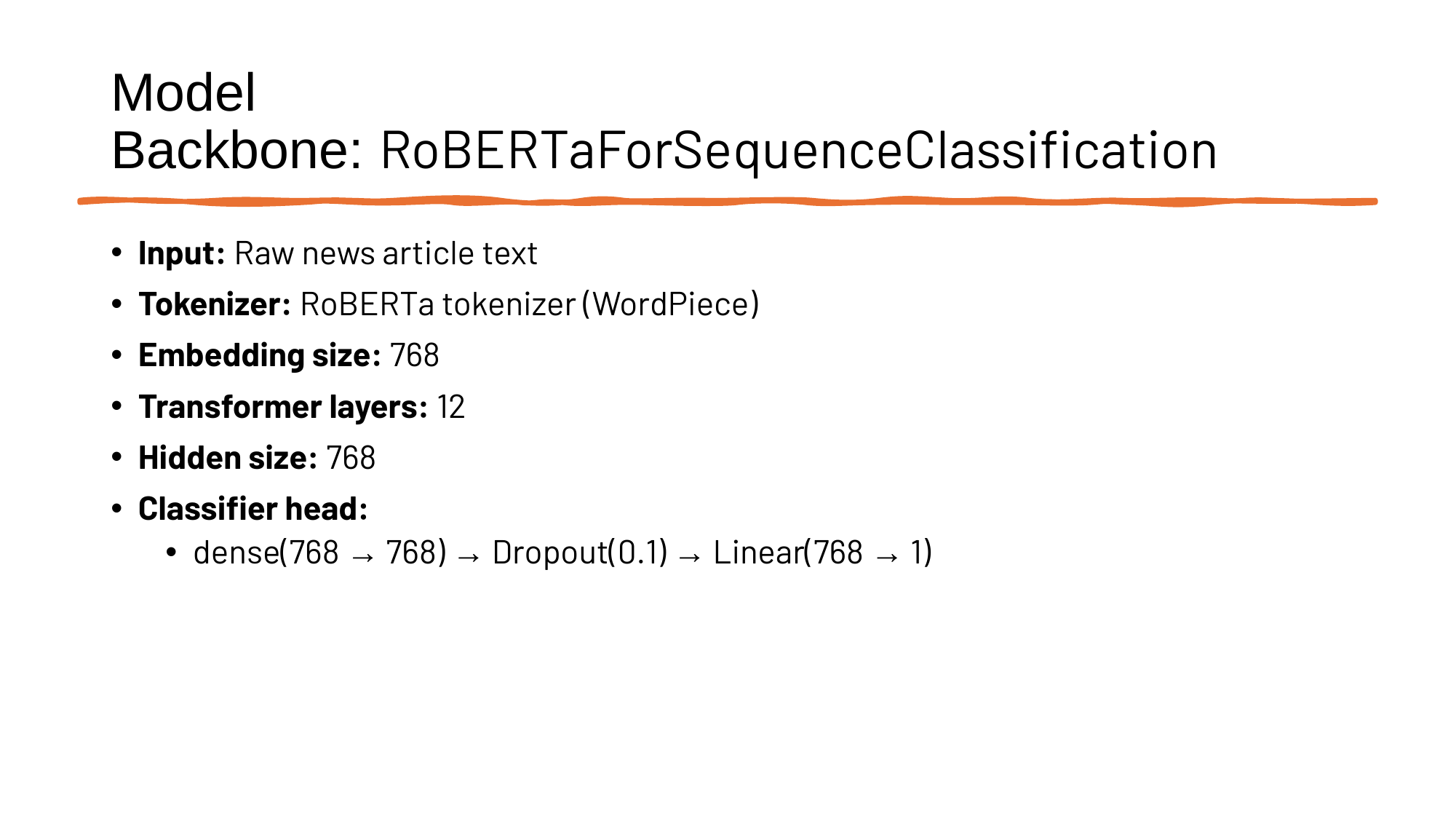

# Model Backbone: RoBERTaForSequenceClassification

Input: Raw news article text
Tokenizer: RoBERTa tokenizer (WordPiece)
Embedding size: 768
Transformer layers: 12
Hidden size: 768
Classifier head:
dense(768 → 768) → Dropout(0.1) → Linear(768 → 1)